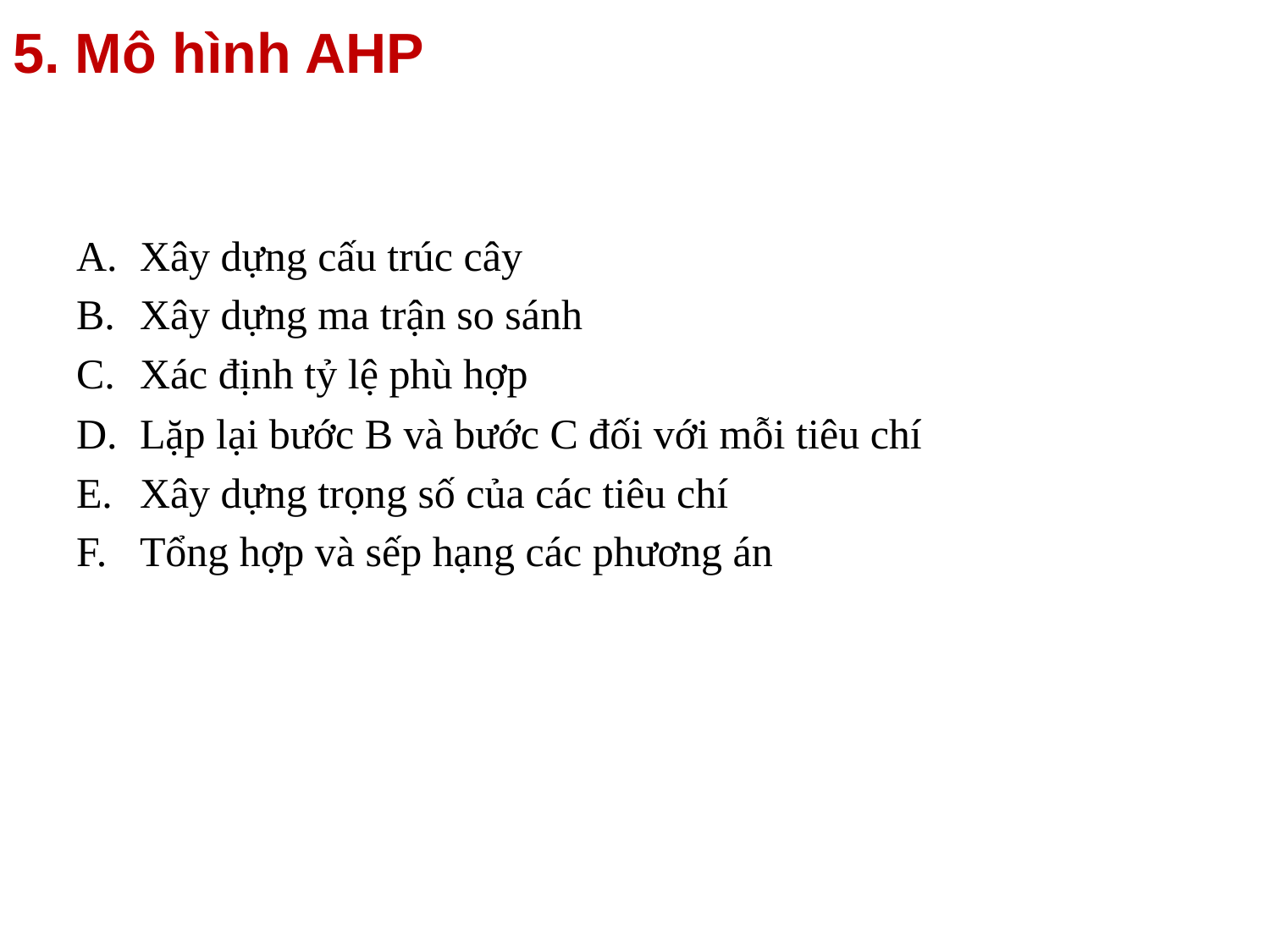

5. Mô hình AHP
Xây dựng cấu trúc cây
Xây dựng ma trận so sánh
Xác định tỷ lệ phù hợp
Lặp lại bước B và bước C đối với mỗi tiêu chí
Xây dựng trọng số của các tiêu chí
Tổng hợp và sếp hạng các phương án